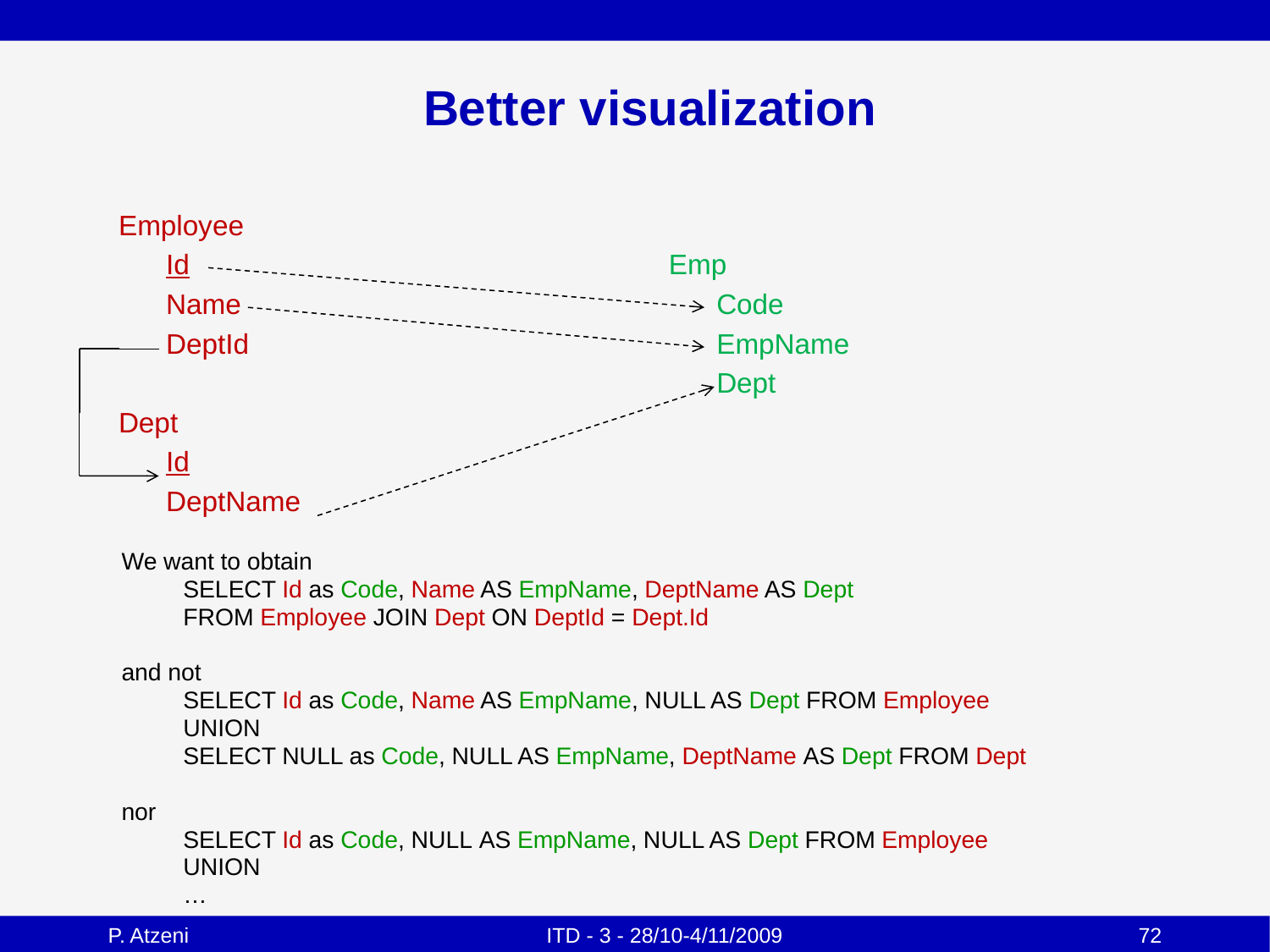

# Better visualization
Employee
	Id
	Name
	DeptId

Dept
	Id
	DeptName

Emp
	Code
	EmpName
	Dept
We want to obtain
SELECT Id as Code, Name AS EmpName, DeptName AS Dept
FROM Employee JOIN Dept ON DeptId = Dept.Id

and not
SELECT Id as Code, Name AS EmpName, NULL AS Dept FROM Employee
UNION
SELECT NULL as Code, NULL AS EmpName, DeptName AS Dept FROM Dept

nor
SELECT Id as Code, NULL AS EmpName, NULL AS Dept FROM Employee
UNION
…

P. Atzeni
ITD - 3 - 28/10-4/11/2009
72